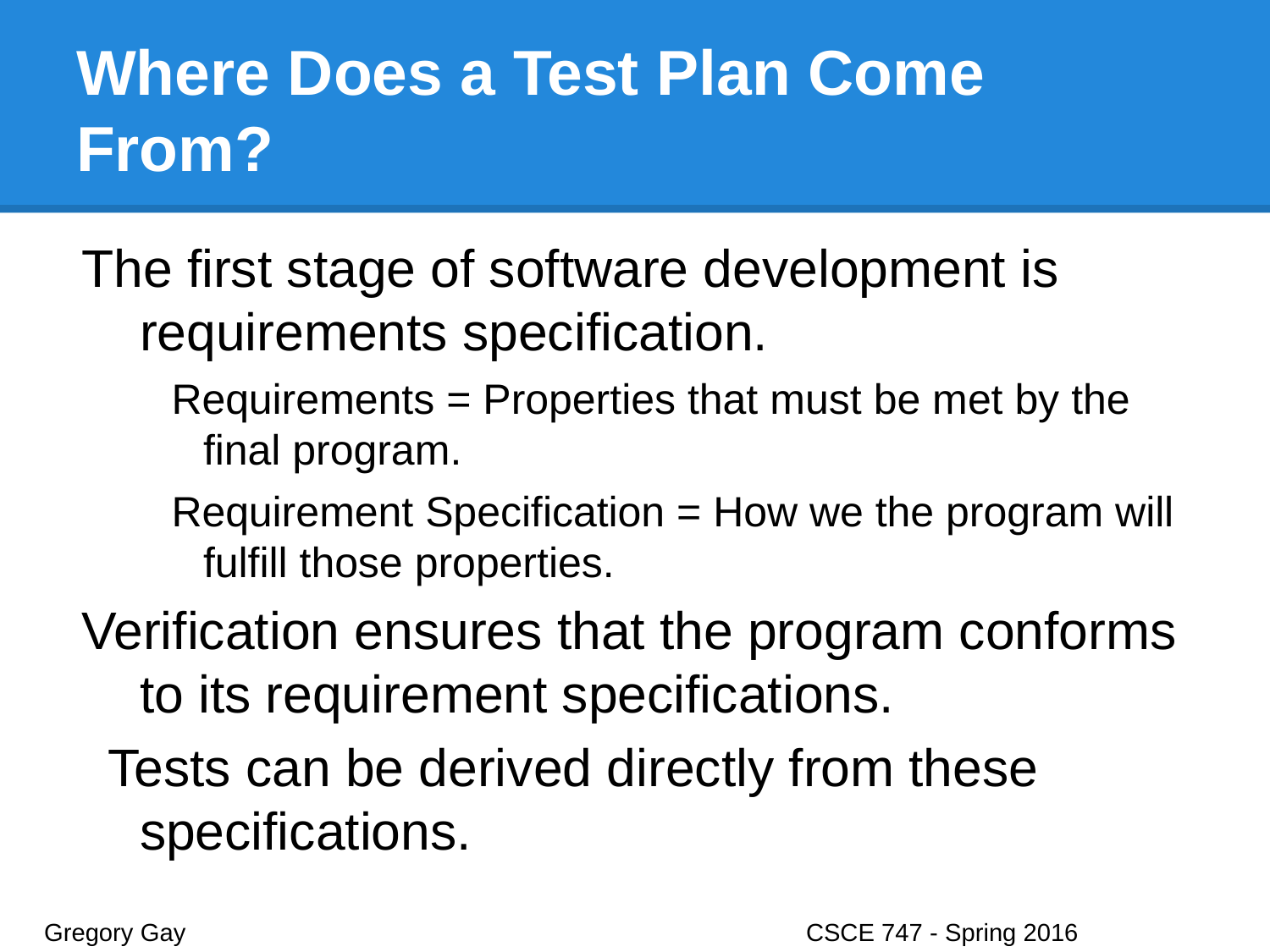

# Where Does a Test Plan Come From?
The first stage of software development is requirements specification.
Requirements = Properties that must be met by the final program.
Requirement Specification = How we the program will fulfill those properties.
Verification ensures that the program conforms to its requirement specifications.
Tests can be derived directly from these specifications.
Gregory Gay					CSCE 747 - Spring 2016							4